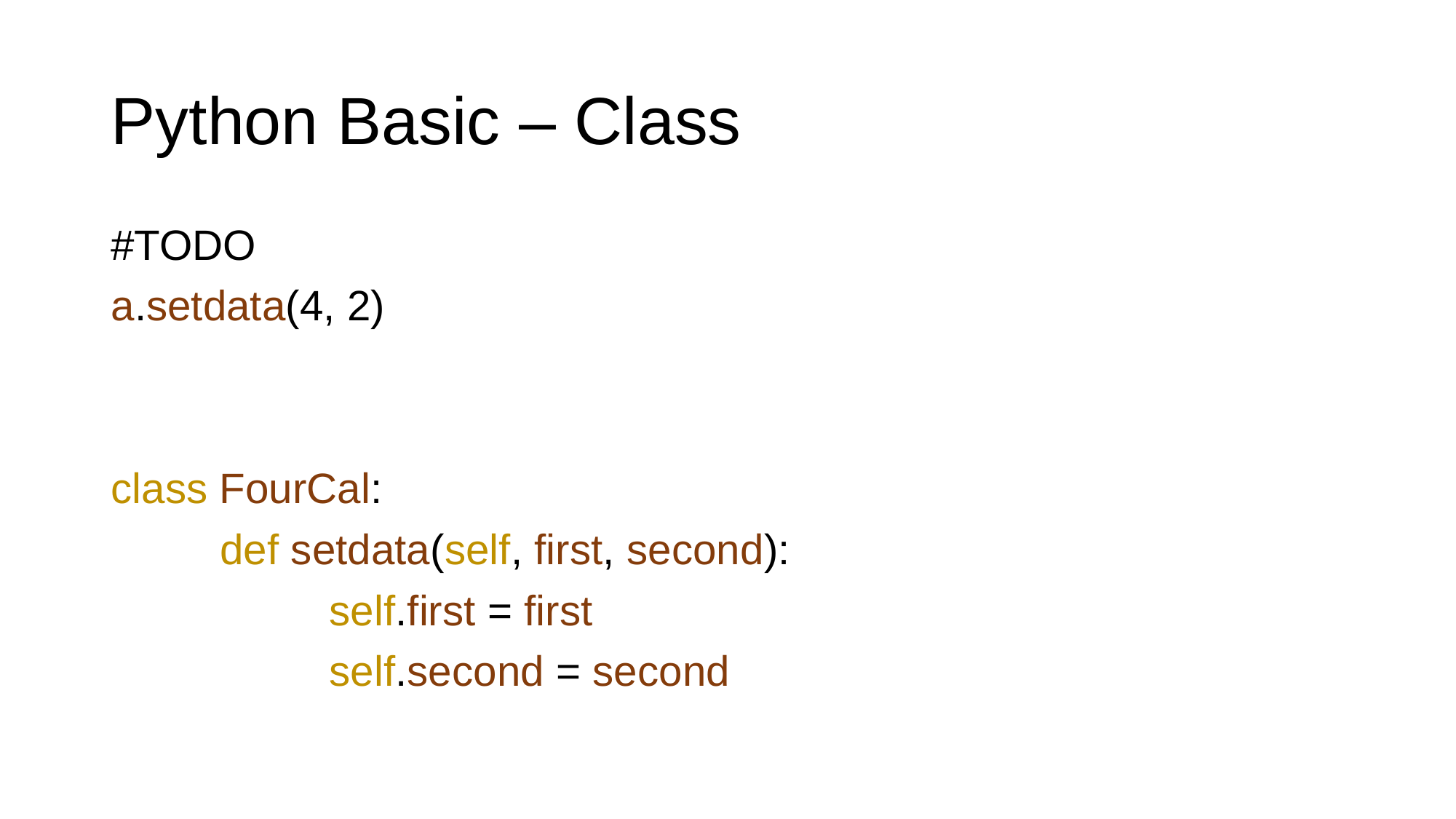

# Python Basic – Class
#TODO
a.setdata(4, 2)

class FourCal:
	def setdata(self, first, second):
		self.first = first
		self.second = second